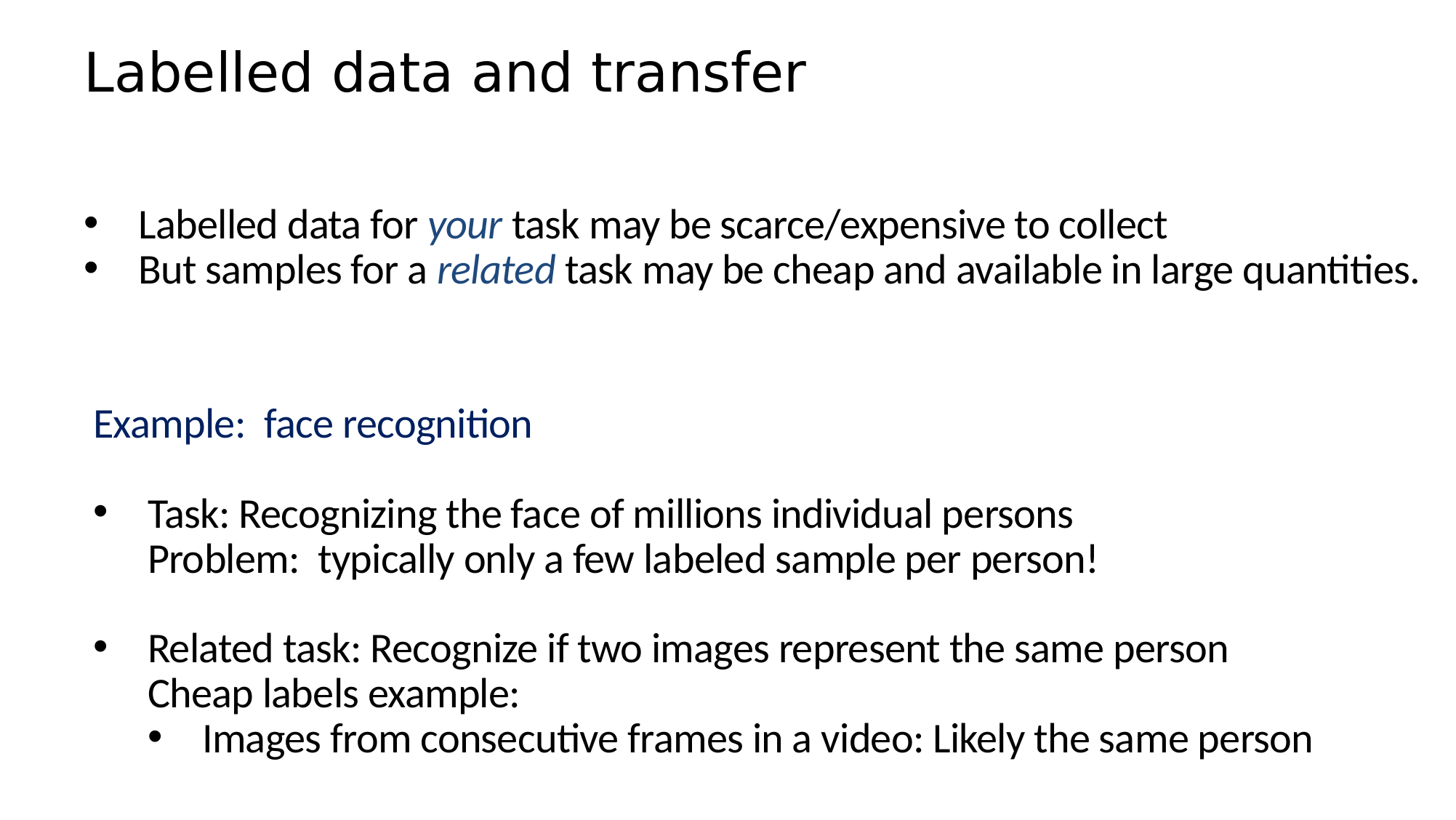

Labelled data and transfer

Labelled data for your task may be scarce/expensive to collect
But samples for a related task may be cheap and available in large quantities.
Example:  face recognition

Task: Recognizing the face of millions individual persons
Problem:  typically only a few labeled sample per person!

Related task: Recognize if two images represent the same person
Cheap labels example:
Images from consecutive frames in a video: Likely the same person